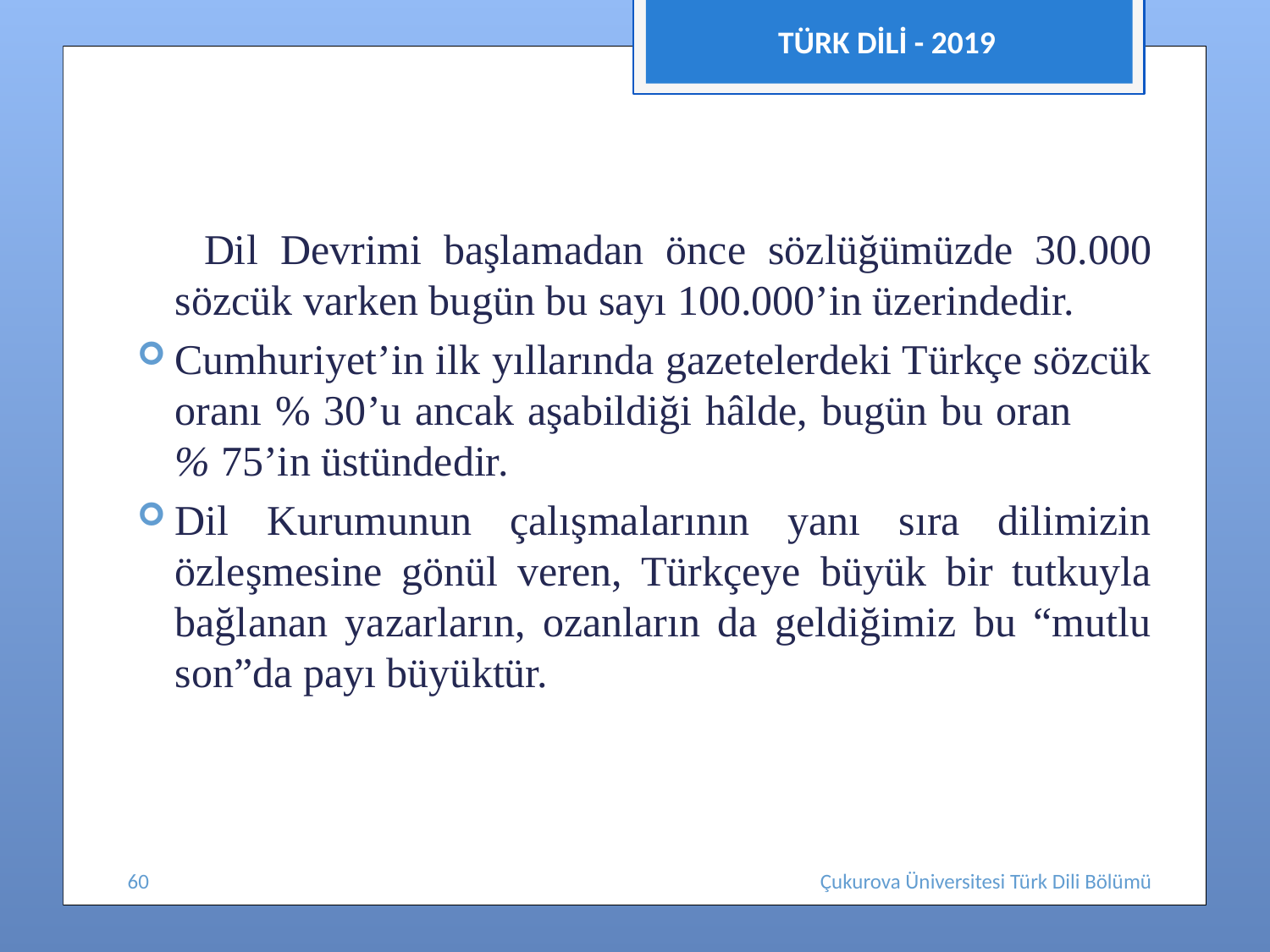

TÜRK DİLİ - 2019
#
   Dil Devrimi başlamadan önce sözlüğümüzde 30.000 sözcük varken bugün bu sayı 100.000’in üzerindedir.
Cumhuriyet’in ilk yıllarında gazetelerdeki Türkçe sözcük oranı % 30’u ancak aşabildiği hâlde, bugün bu oran       % 75’in üstündedir.
Dil Kurumunun çalışmalarının yanı sıra dilimizin özleşmesine gönül veren, Türkçeye büyük bir tutkuyla bağlanan yazarların, ozanların da geldiğimiz bu “mutlu son”da payı büyüktür.

60
Çukurova Üniversitesi Türk Dili Bölümü